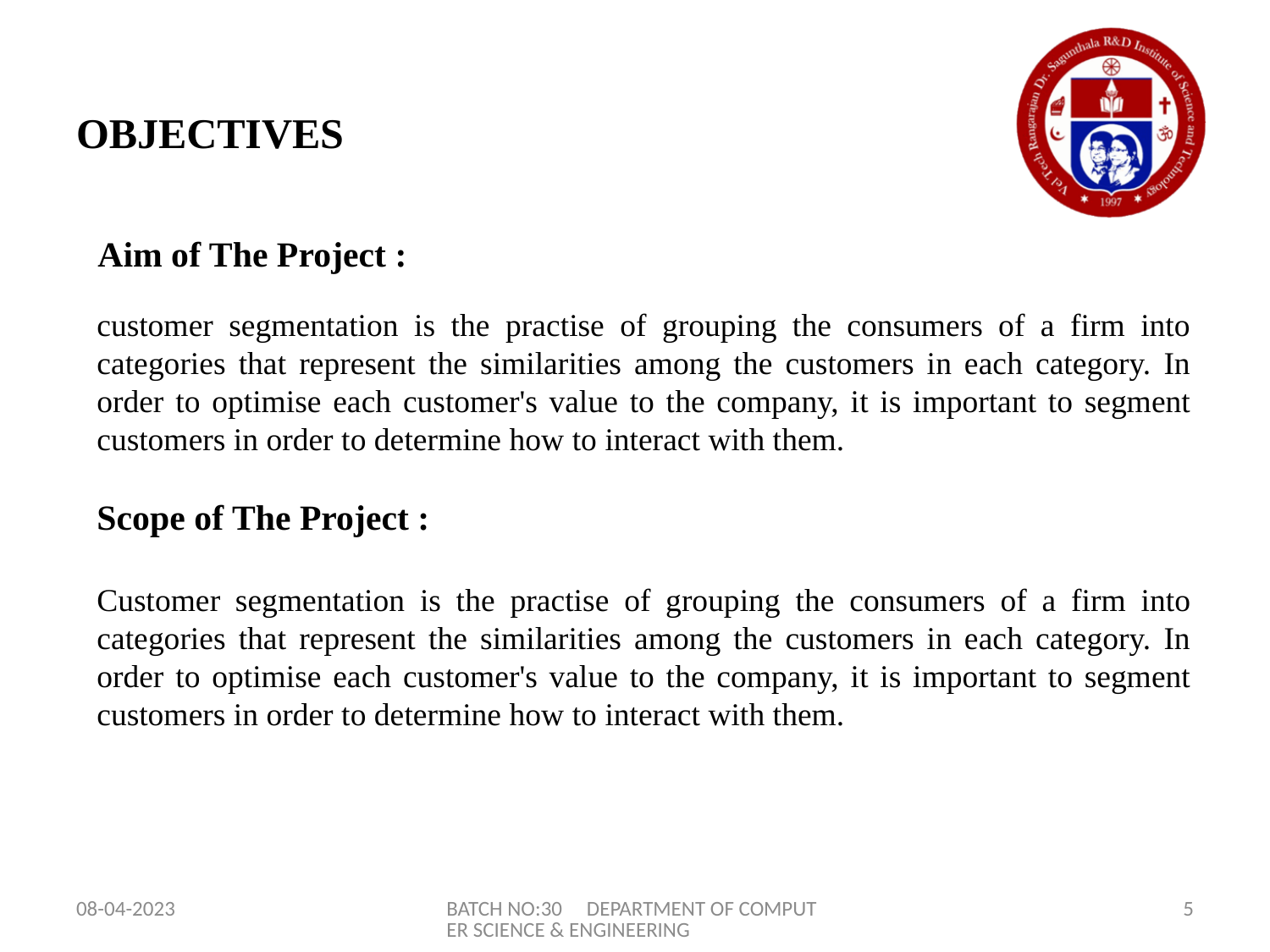

# OBJECTIVES
    Aim of The Project :
customer segmentation is the practise of grouping the consumers of a firm into categories that represent the similarities among the customers in each category. In order to optimise each customer's value to the company, it is important to segment customers in order to determine how to interact with them.

Scope of The Project :

Customer segmentation is the practise of grouping the consumers of a firm into categories that represent the similarities among the customers in each category. In order to optimise each customer's value to the company, it is important to segment customers in order to determine how to interact with them.
08-04-2023
BATCH NO:30     DEPARTMENT OF COMPUTER SCIENCE & ENGINEERING
5